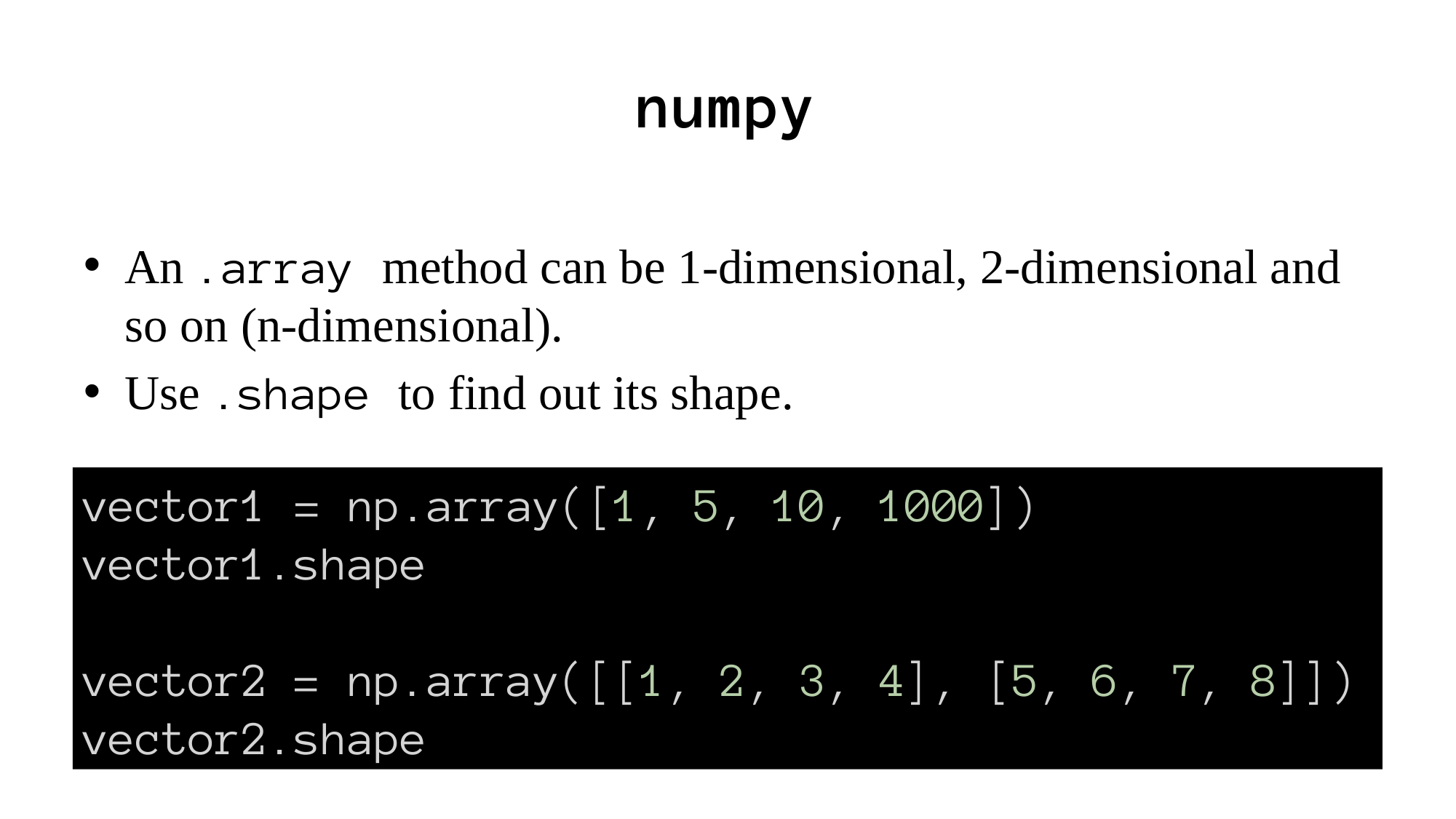

# numpy
An .array method can be 1-dimensional, 2-dimensional and so on (n-dimensional).
Use .shape to find out its shape.
vector1 = np.array([1, 5, 10, 1000])
vector1.shape

vector2 = np.array([[1, 2, 3, 4], [5, 6, 7, 8]])
vector2.shape